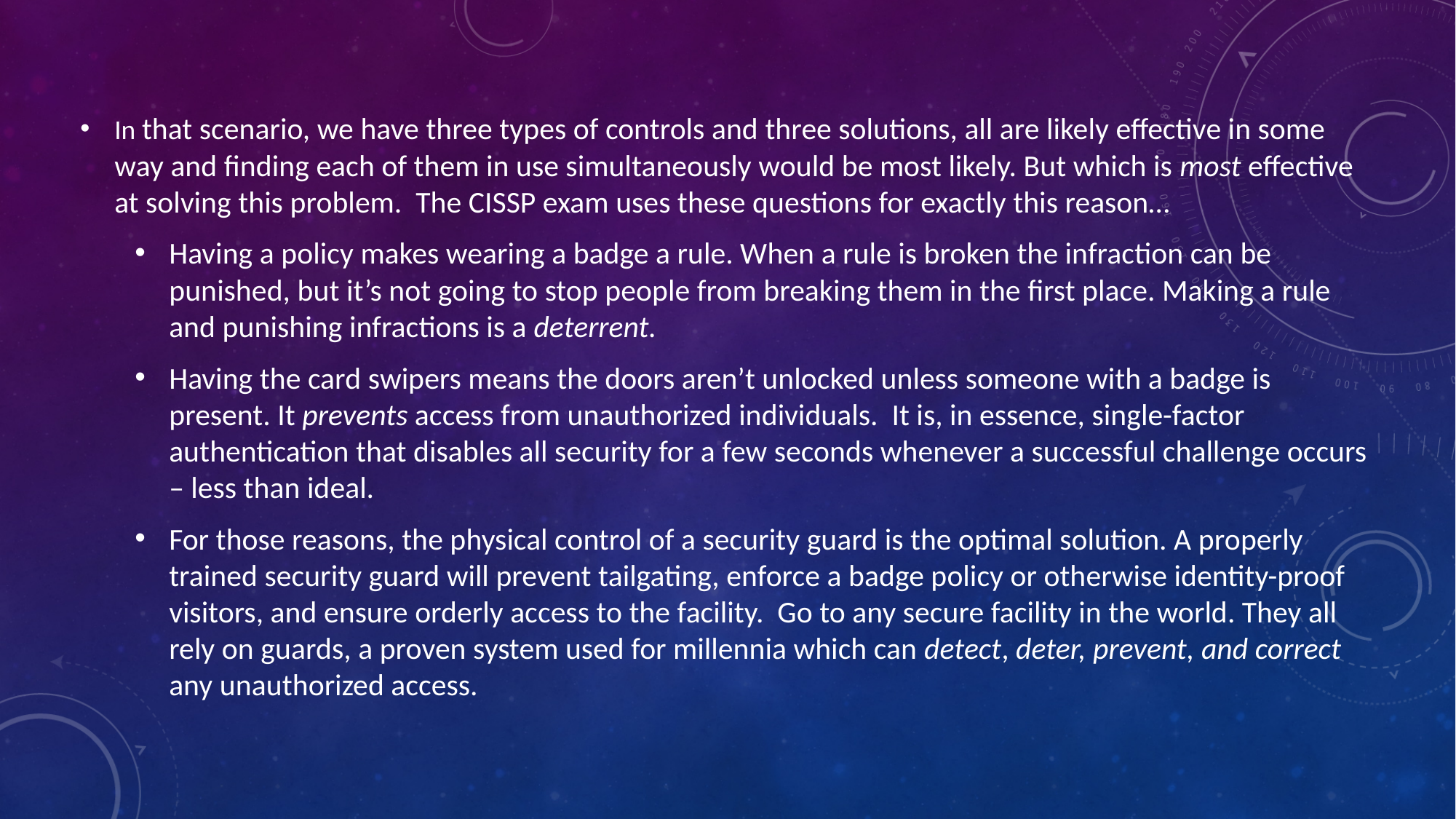

In that scenario, we have three types of controls and three solutions, all are likely effective in some way and finding each of them in use simultaneously would be most likely. But which is most effective at solving this problem.  The CISSP exam uses these questions for exactly this reason…
Having a policy makes wearing a badge a rule. When a rule is broken the infraction can be punished, but it’s not going to stop people from breaking them in the first place. Making a rule and punishing infractions is a deterrent.
Having the card swipers means the doors aren’t unlocked unless someone with a badge is present. It prevents access from unauthorized individuals.  It is, in essence, single-factor authentication that disables all security for a few seconds whenever a successful challenge occurs – less than ideal.
For those reasons, the physical control of a security guard is the optimal solution. A properly trained security guard will prevent tailgating, enforce a badge policy or otherwise identity-proof visitors, and ensure orderly access to the facility.  Go to any secure facility in the world. They all rely on guards, a proven system used for millennia which can detect, deter, prevent, and correct any unauthorized access.